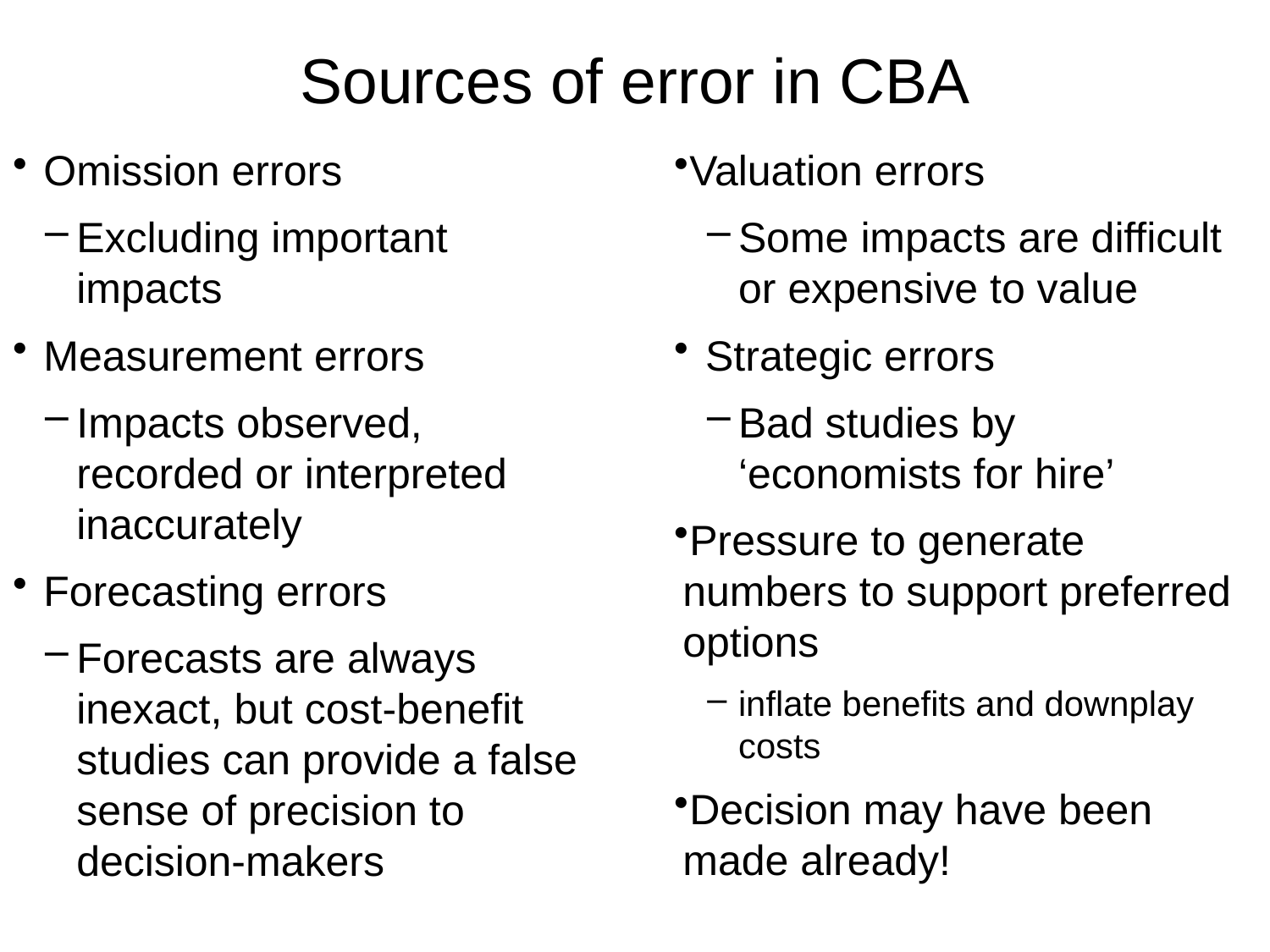

# Sources of error in CBA
Omission errors
Excluding important impacts
Measurement errors
Impacts observed, recorded or interpreted inaccurately
Forecasting errors
Forecasts are always inexact, but cost-benefit studies can provide a false sense of precision to decision-makers
Valuation errors
Some impacts are difficult or expensive to value
Strategic errors
Bad studies by
‘economists for hire’
Pressure to generate numbers to support preferred options
inflate benefits and downplay costs
Decision may have been made already!